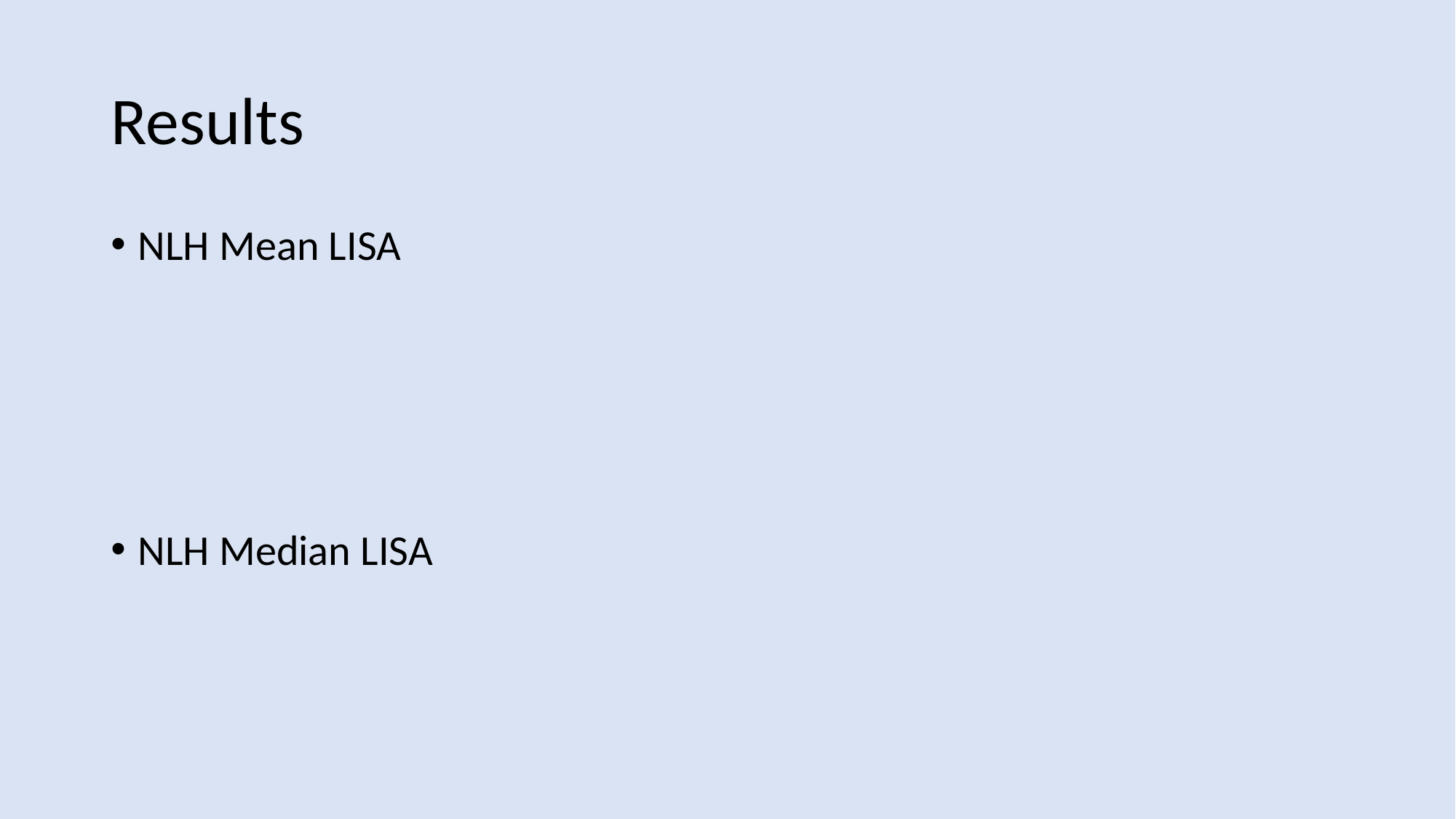

# Results
NLH Mean LISA

NLH Median LISA